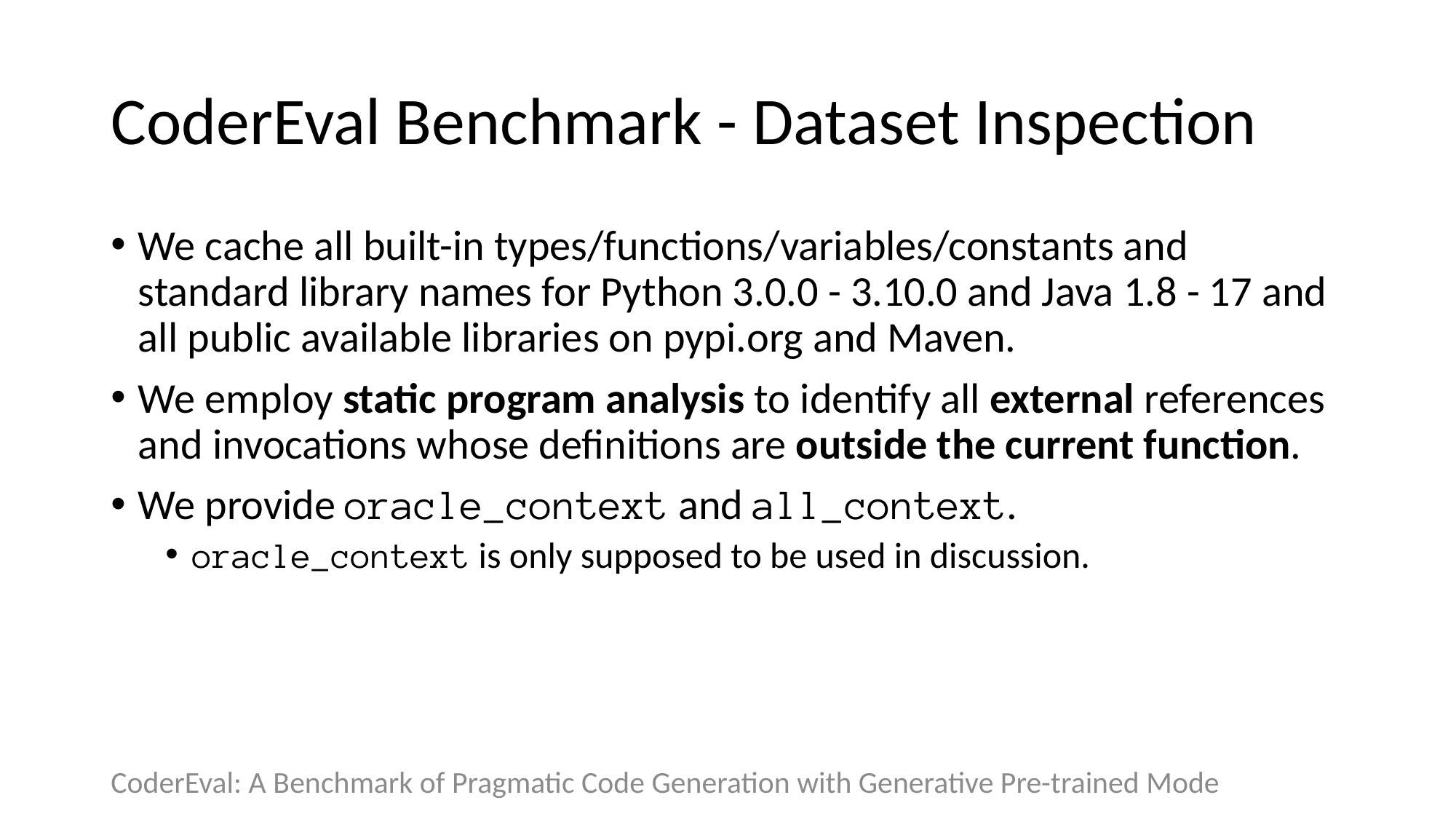

# CoderEval Benchmark - Dataset Inspection
We cache all built-in types/functions/variables/constants and standard library names for Python 3.0.0 - 3.10.0 and Java 1.8 - 17 and all public available libraries on pypi.org and Maven.
We employ static program analysis to identify all external references and invocations whose definitions are outside the current function.
We provide oracle_context and all_context.
oracle_context is only supposed to be used in discussion.

CoderEval: A Benchmark of Pragmatic Code Generation with Generative Pre-trained Mode